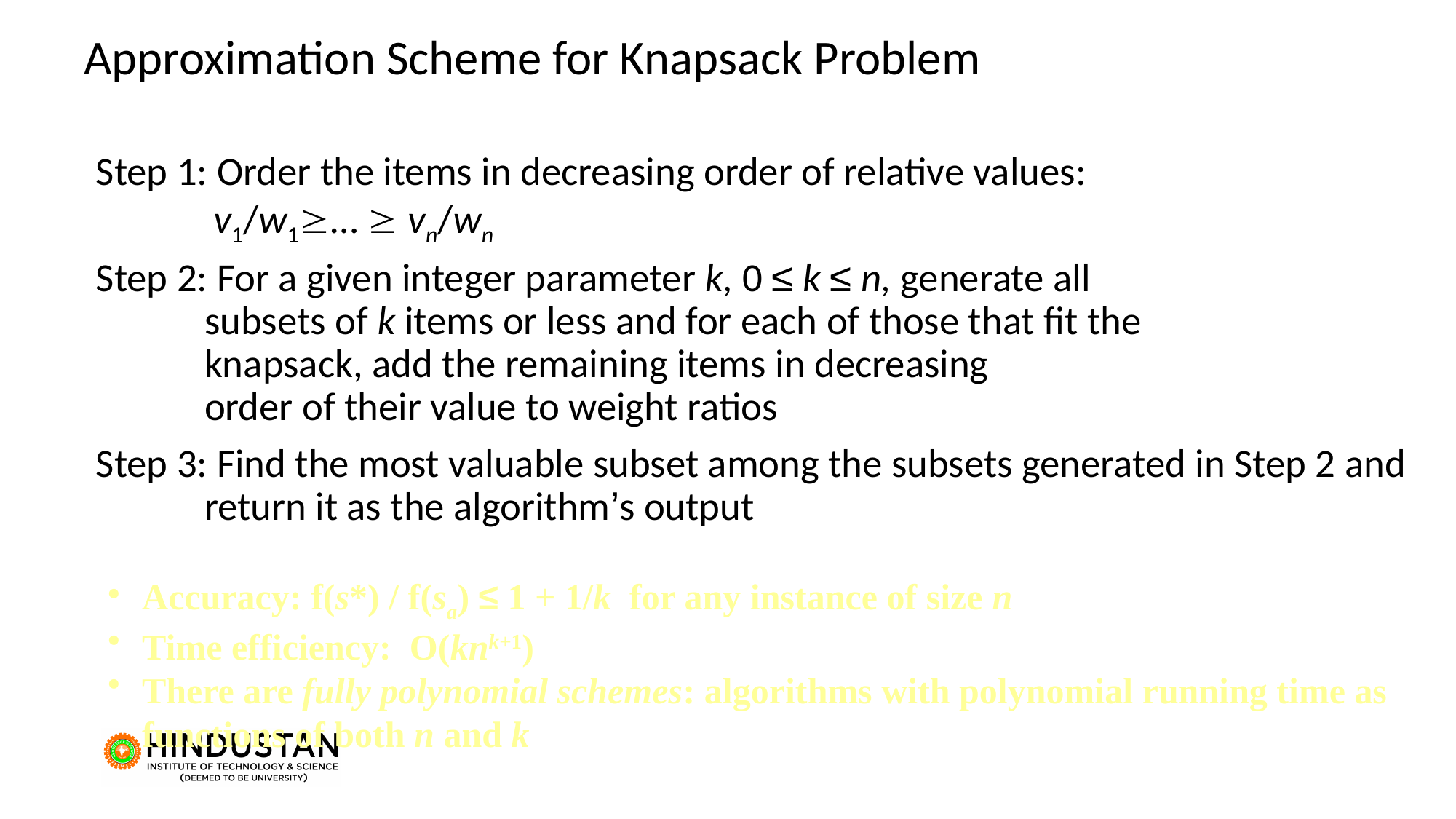

# Approximation Scheme for Knapsack Problem
Step 1: Order the items in decreasing order of relative values:
 v1/w1≥… ≥ vn/wn
Step 2: For a given integer parameter k, 0 ≤ k ≤ n, generate all
subsets of k items or less and for each of those that fit the
knapsack, add the remaining items in decreasing
order of their value to weight ratios
Step 3: Find the most valuable subset among the subsets generated in Step 2 and return it as the algorithm’s output

Accuracy: f(s*) / f(sa) ≤ 1 + 1/k  for any instance of size n
Time efficiency:  O(knk+1)
There are fully polynomial schemes: algorithms with polynomial running time as functions of both n and k